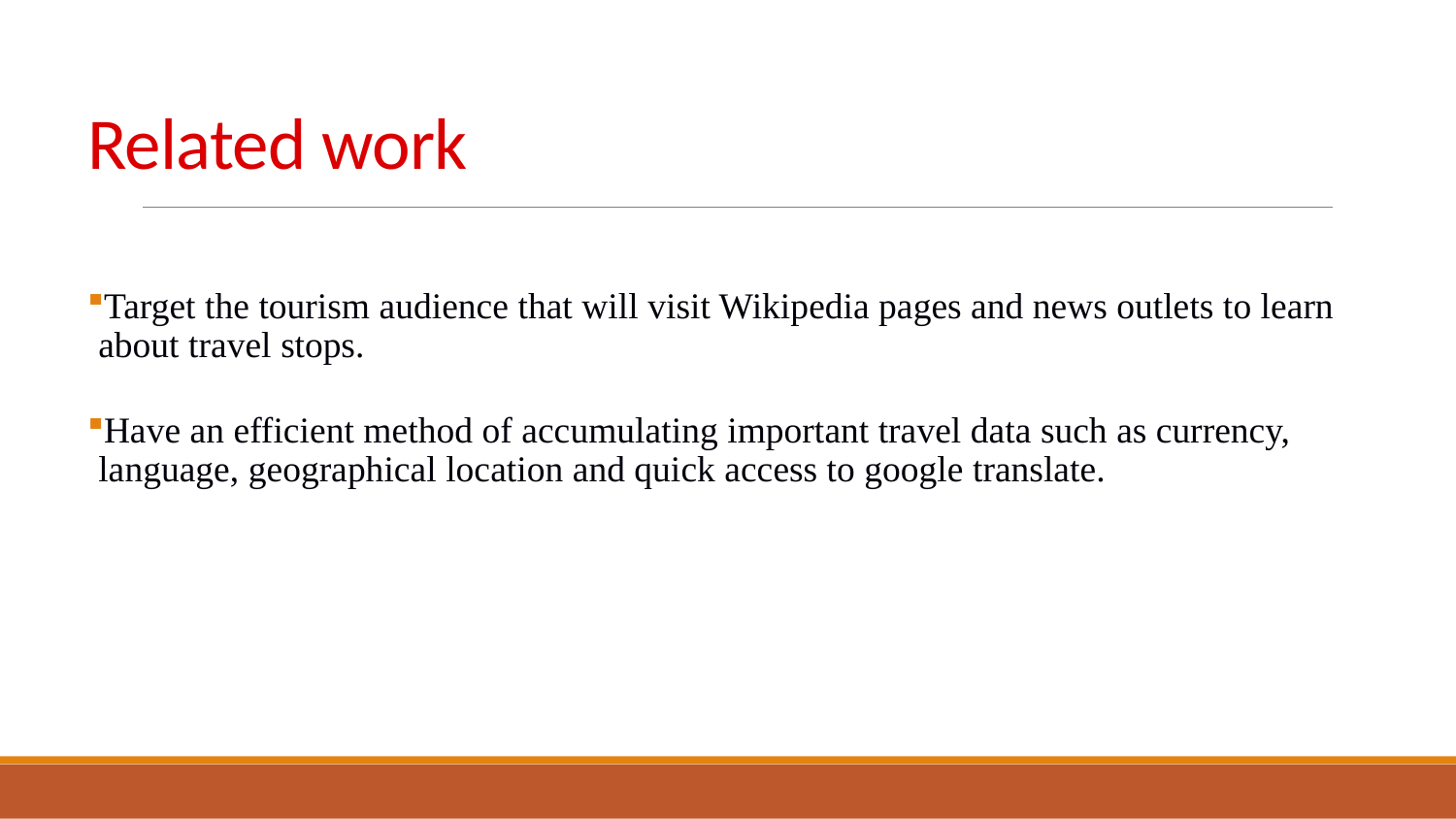

# Related work
Target the tourism audience that will visit Wikipedia pages and news outlets to learn about travel stops.

Have an efficient method of accumulating important travel data such as currency, language, geographical location and quick access to google translate.